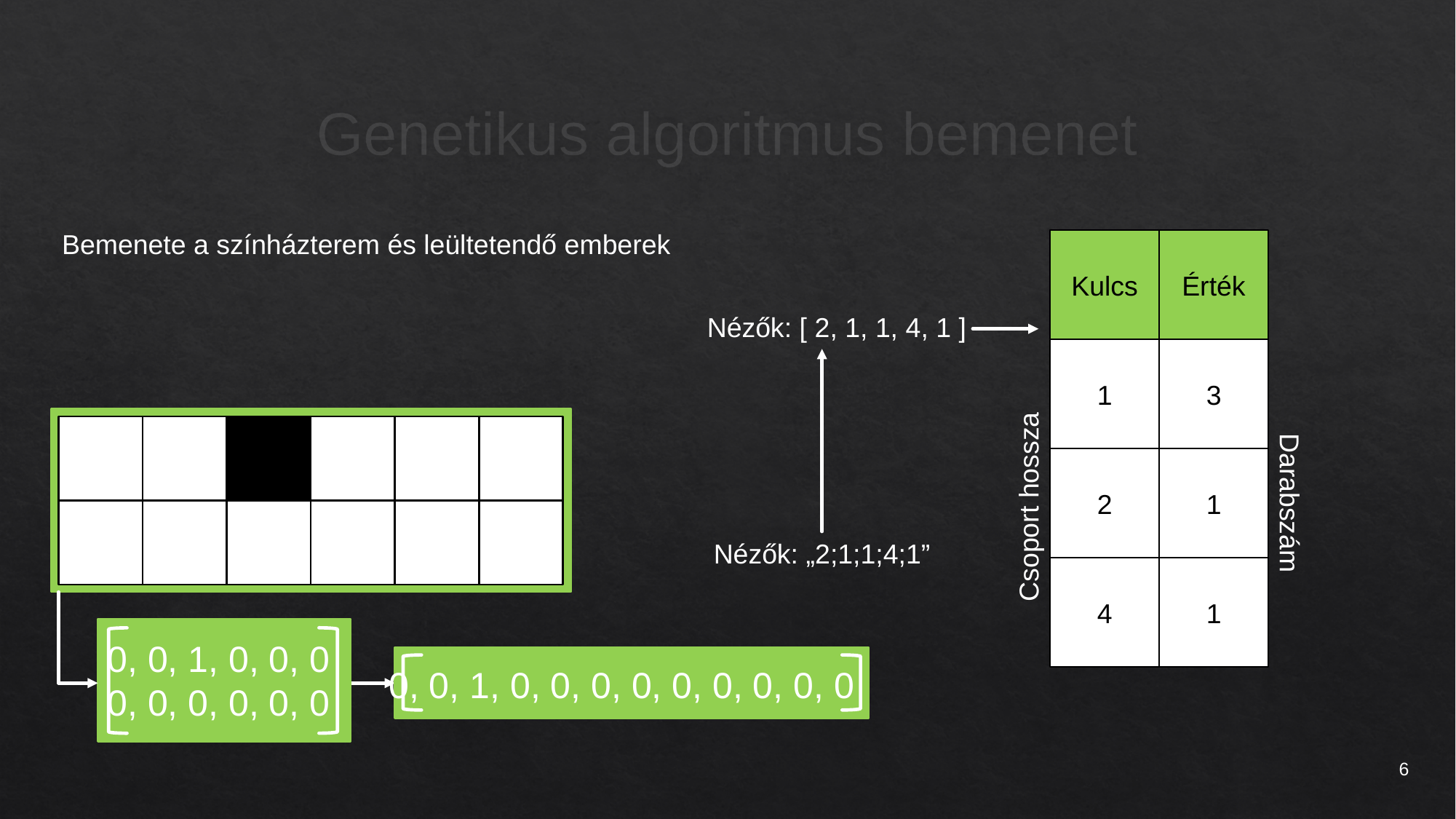

# Genetikus algoritmus bemenet
Bemenete a színházterem és leültetendő emberek
Kulcs
Érték
1
3
2
1
Csoport hossza
Darabszám
4
1
Nézők: [ 2, 1, 1, 4, 1 ]
Nézők: „2;1;1;4;1”

0, 0, 1, 0, 0, 0
0, 0, 0, 0, 0, 0

0, 0, 1, 0, 0, 0, 0, 0, 0, 0, 0, 0
6